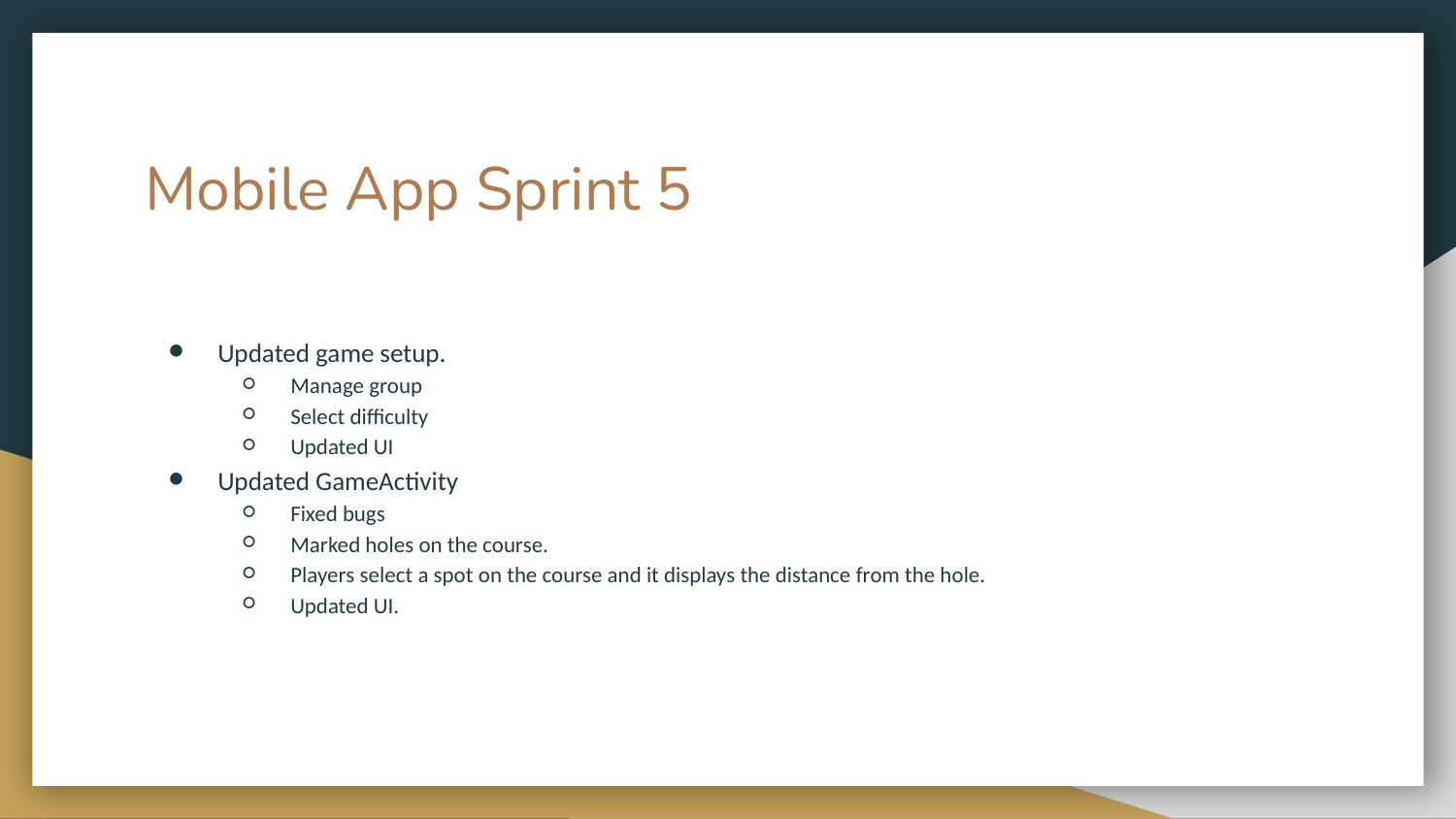

# Mobile App Sprint 5
Updated game setup.
Manage group
Select difficulty
Updated UI
Updated GameActivity
Fixed bugs
Marked holes on the course.
Players select a spot on the course and it displays the distance from the hole.
Updated UI.